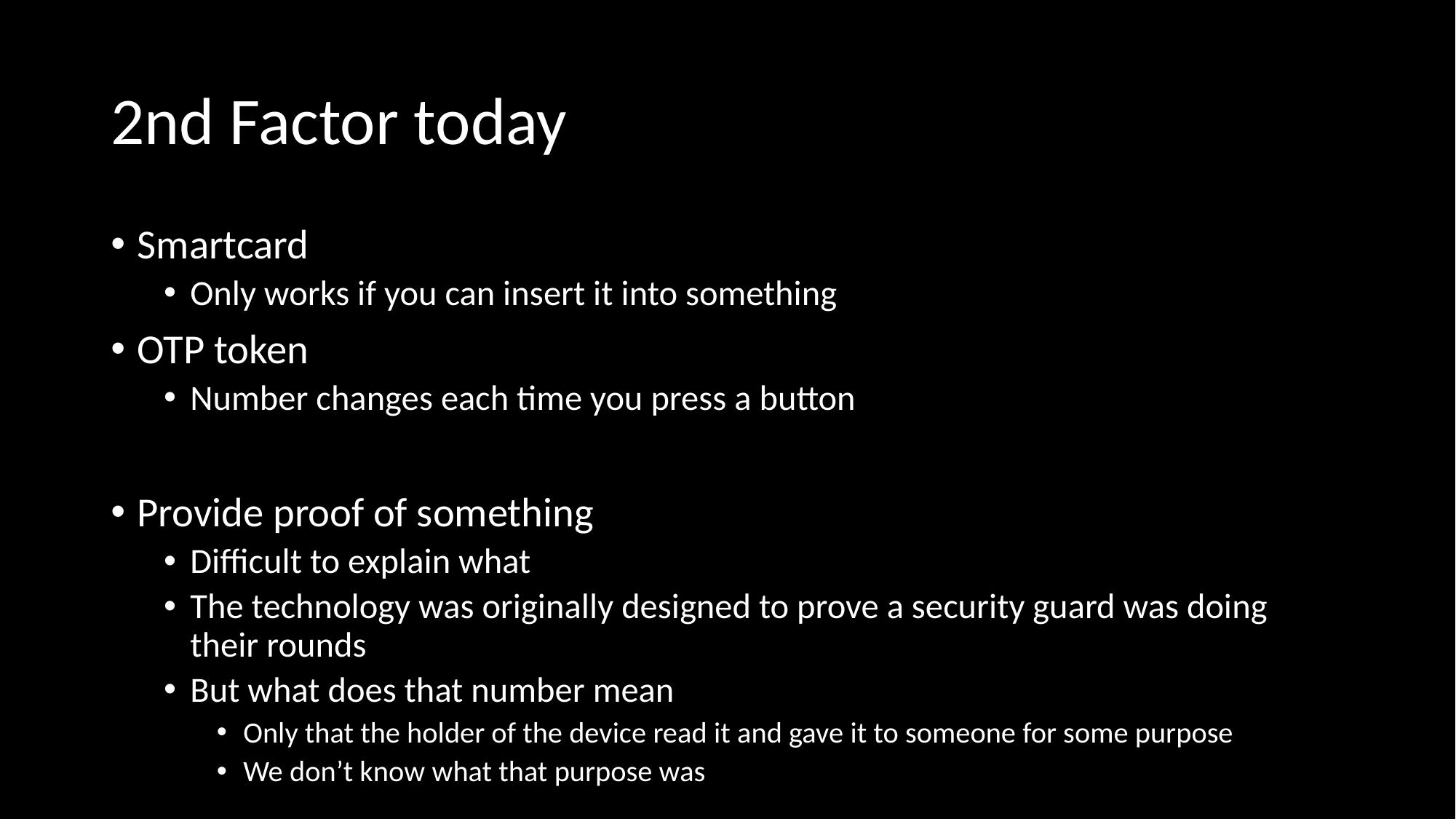

# 2nd Factor today
Smartcard
Only works if you can insert it into something
OTP token
Number changes each time you press a button

Provide proof of something
Difficult to explain what
The technology was originally designed to prove a security guard was doing their rounds
But what does that number mean
Only that the holder of the device read it and gave it to someone for some purpose
We don’t know what that purpose was